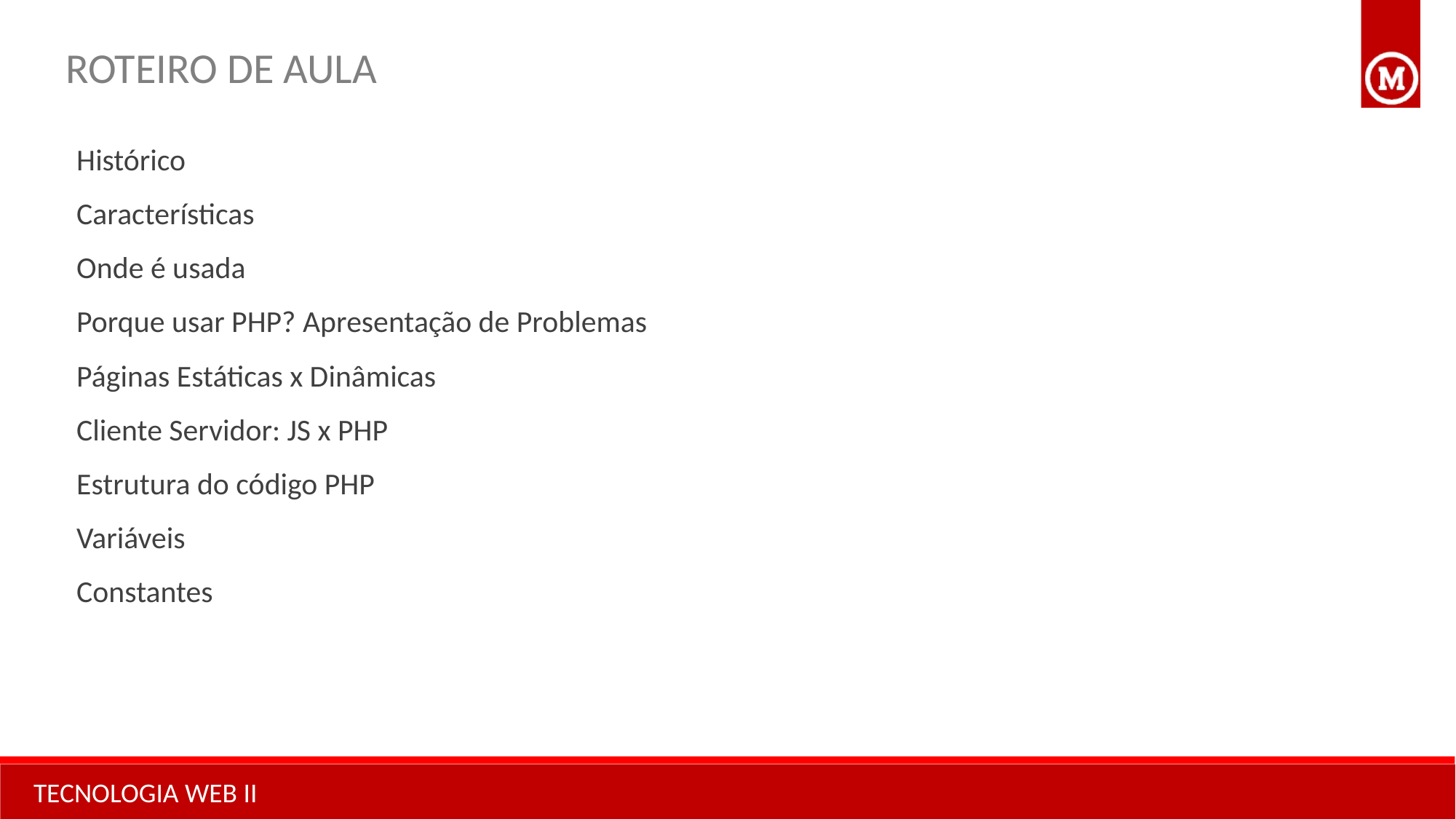

ROTEIRO DE AULA
Histórico
Características
Onde é usada
Porque usar PHP? Apresentação de Problemas
Páginas Estáticas x Dinâmicas
Cliente Servidor: JS x PHP
Estrutura do código PHP
Variáveis
Constantes